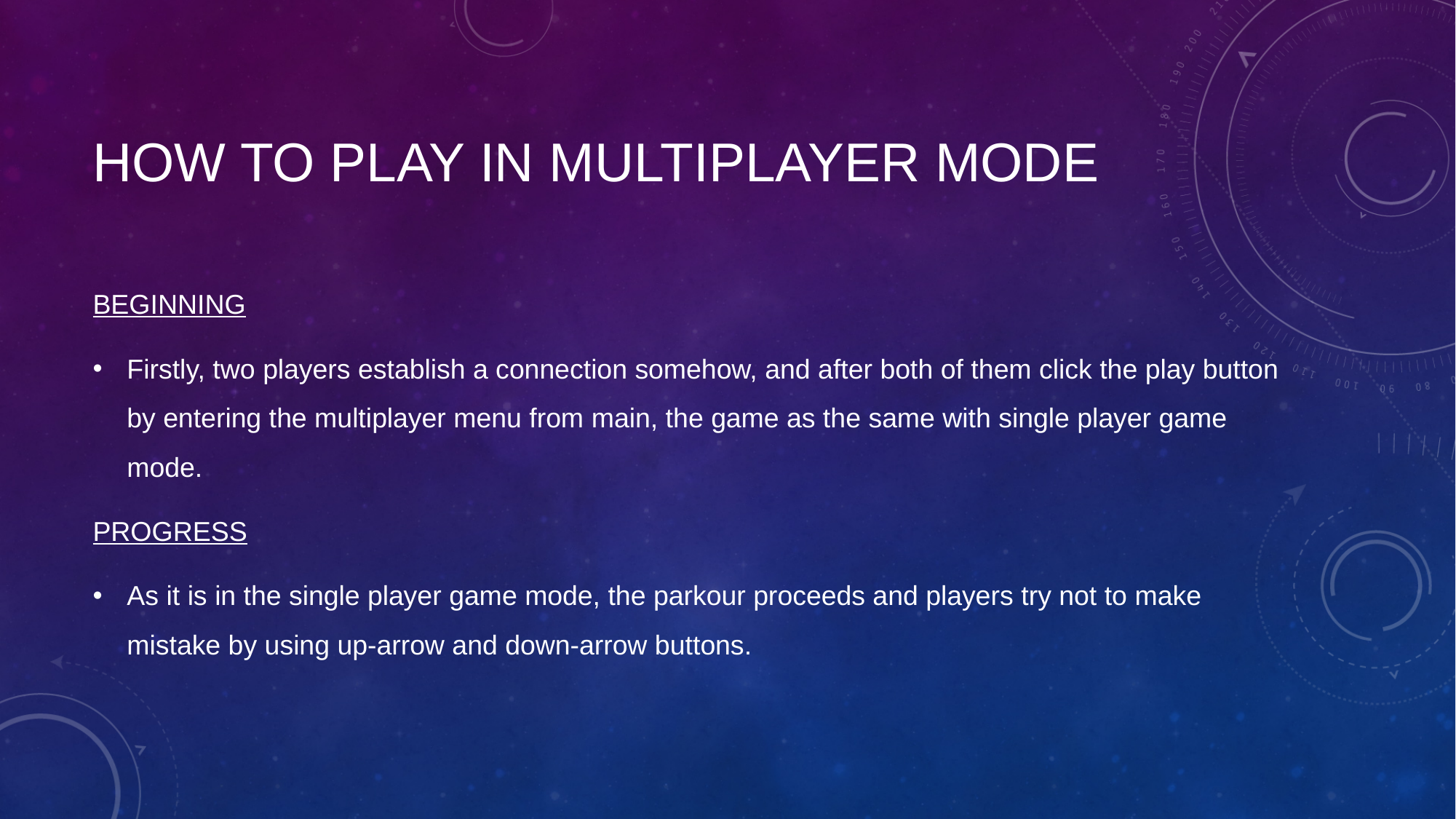

# HOW TO PLAY IN MULTIPLAYER MODE
BEGINNING
Firstly, two players establish a connection somehow, and after both of them click the play button by entering the multiplayer menu from main, the game as the same with single player game mode.
PROGRESS
As it is in the single player game mode, the parkour proceeds and players try not to make mistake by using up-arrow and down-arrow buttons.